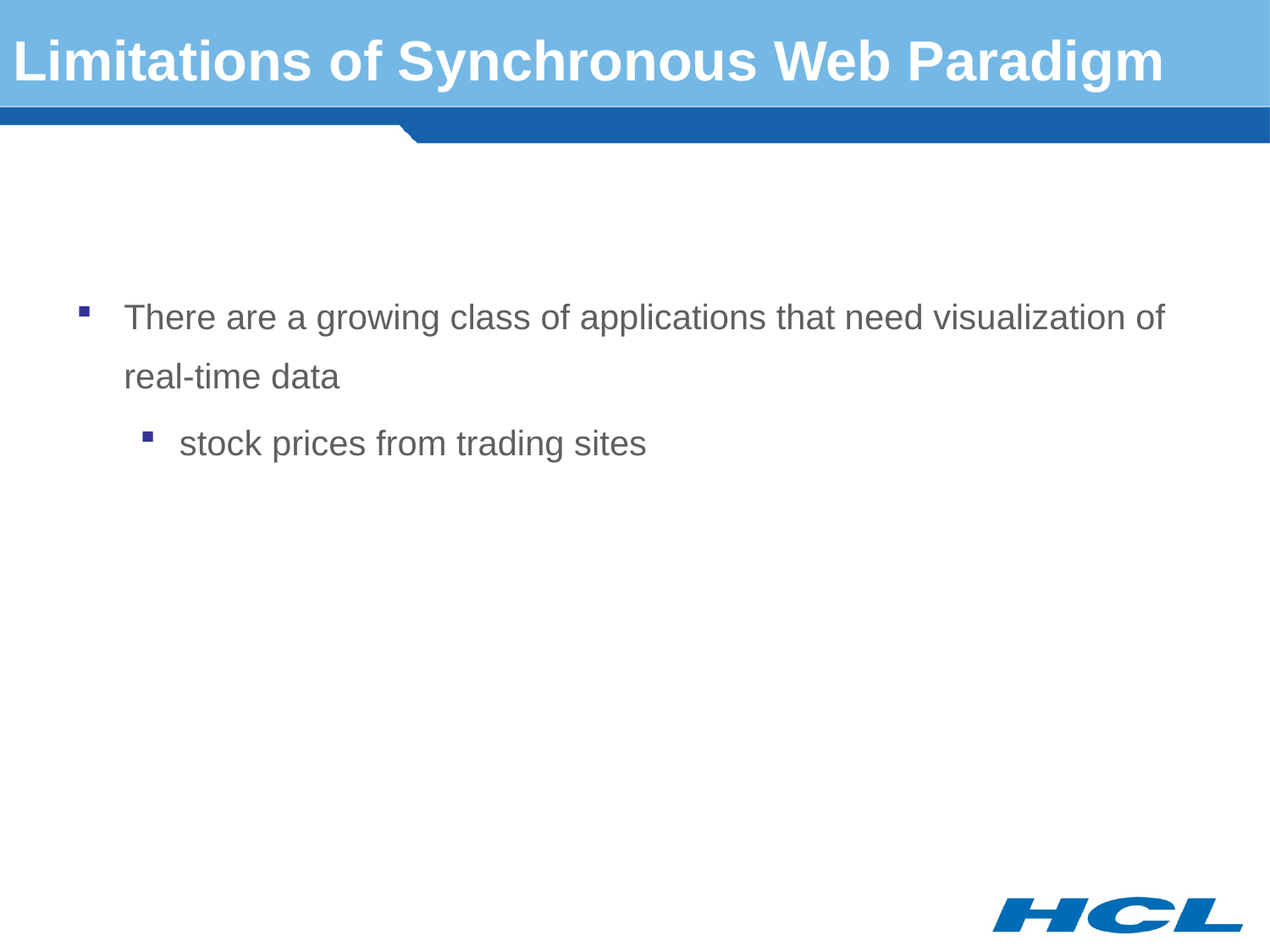

# Limitations of Synchronous Web Paradigm

There are a growing class of applications that need visualization of real-time data
stock prices from trading sites